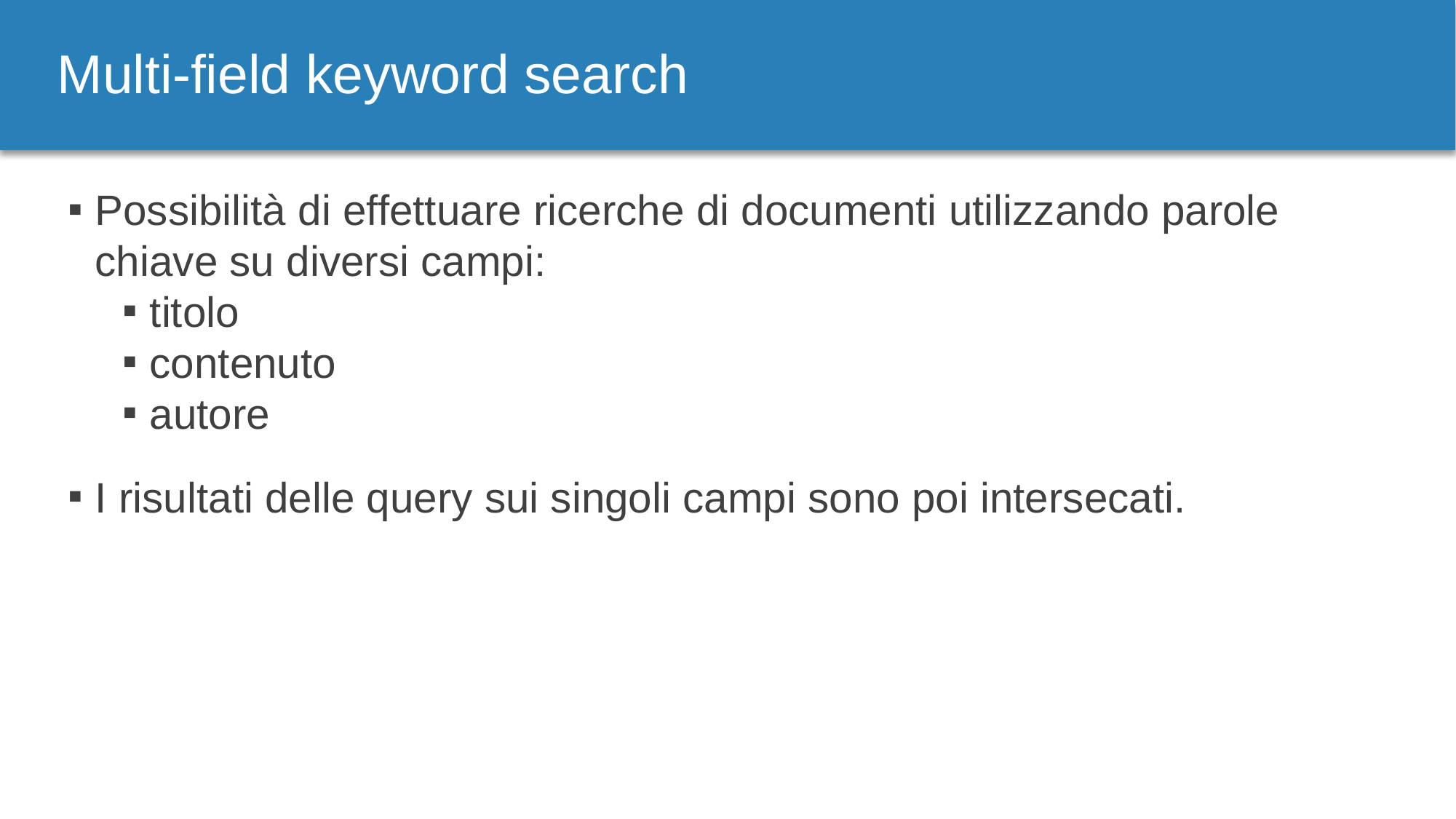

Multi-field keyword search
Possibilità di effettuare ricerche di documenti utilizzando parole chiave su diversi campi:
titolo
contenuto
autore

I risultati delle query sui singoli campi sono poi intersecati.